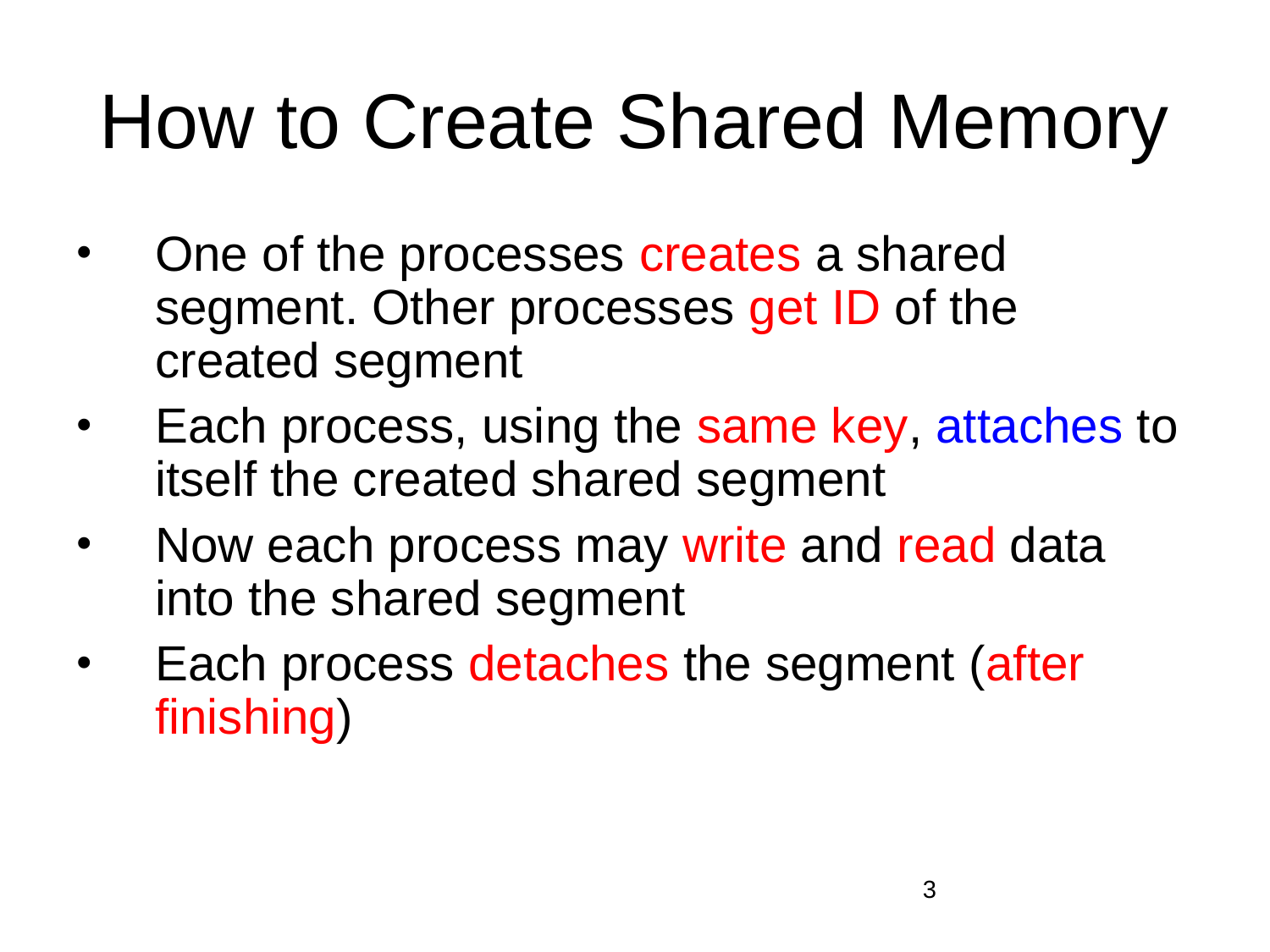

# How to Create Shared Memory
One of the processes creates a shared segment. Other processes get ID of the created segment
Each process, using the same key, attaches to itself the created shared segment
Now each process may write and read data into the shared segment
Each process detaches the segment (after finishing)
3